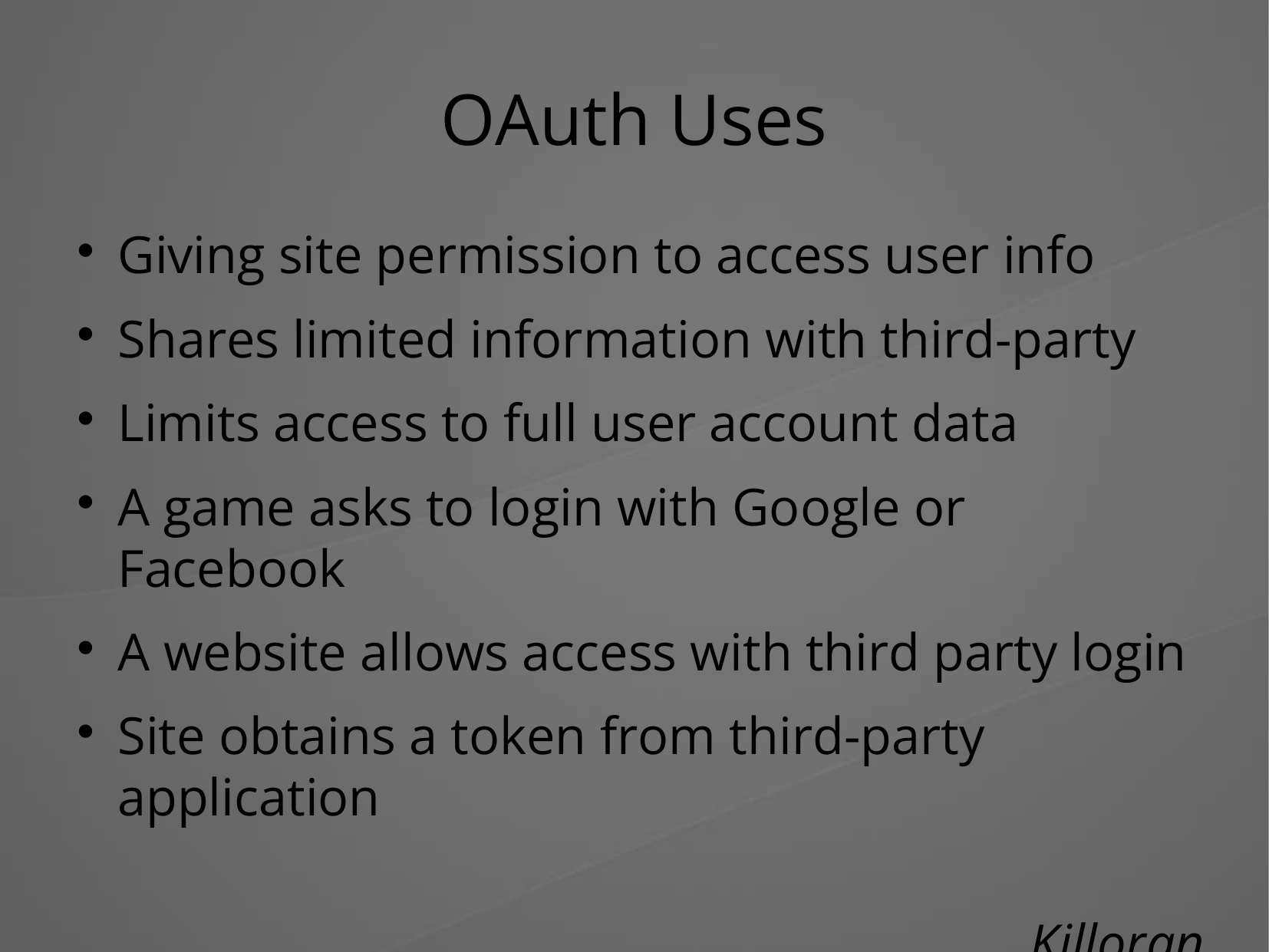

OAuth Uses
Giving site permission to access user info
Shares limited information with third-party
Limits access to full user account data
A game asks to login with Google or Facebook
A website allows access with third party login
Site obtains a token from third-party application

Killoran